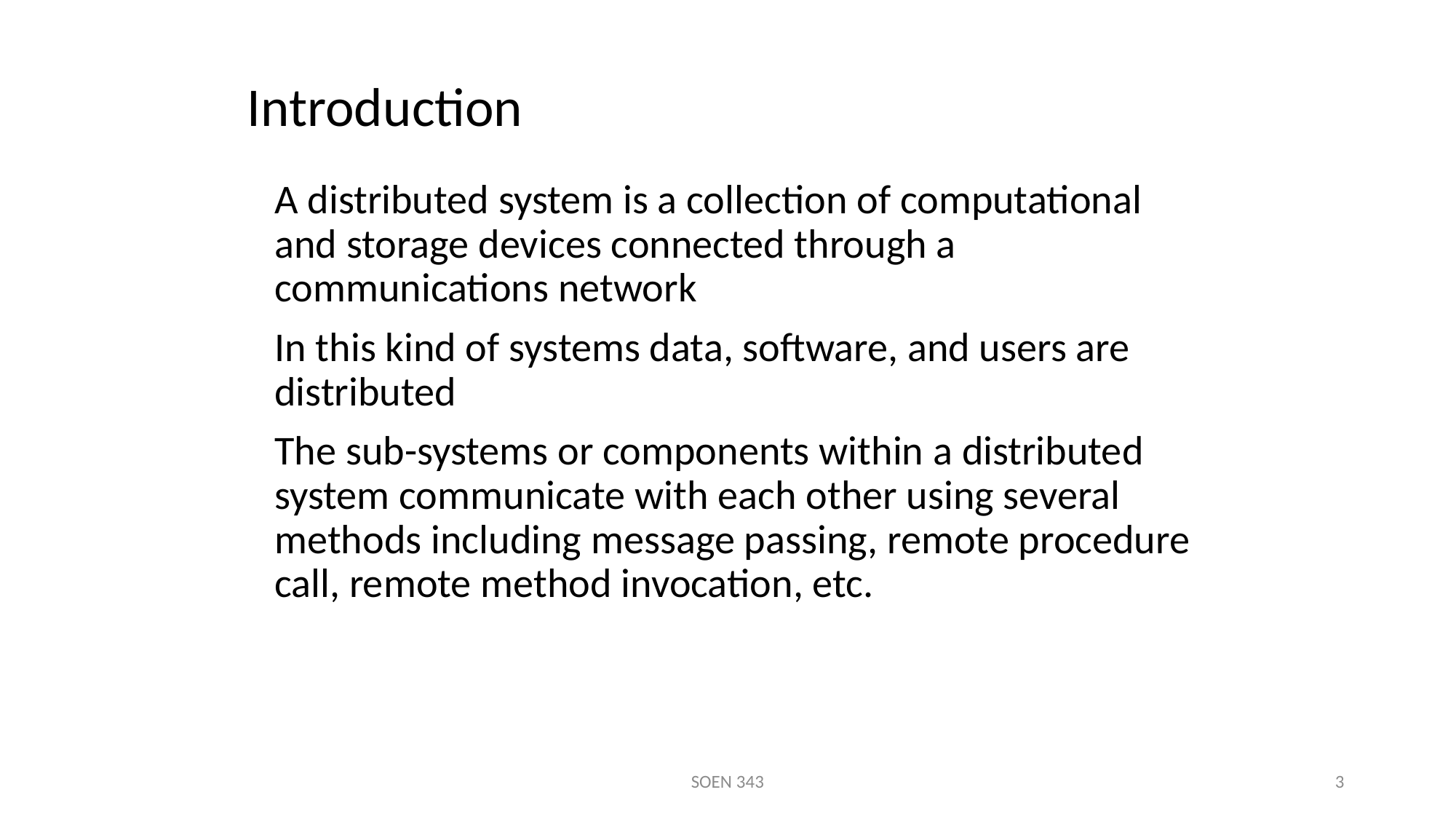

# Introduction
	A distributed system is a collection of computational and storage devices connected through a communications network
	In this kind of systems data, software, and users are distributed
	The sub-systems or components within a distributed system communicate with each other using several methods including message passing, remote procedure call, remote method invocation, etc.

SOEN 343
3